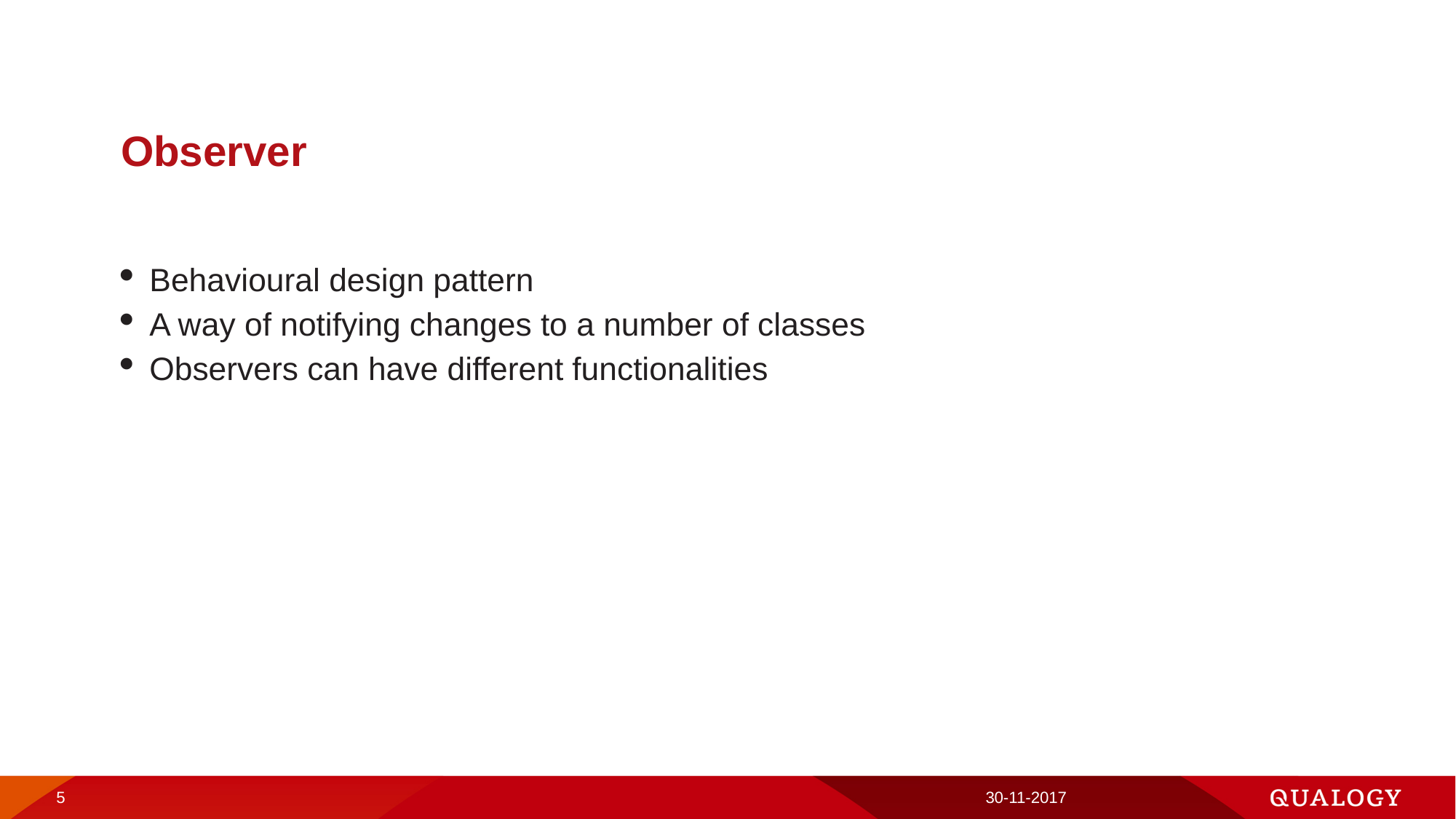

# Observer
Behavioural design pattern
A way of notifying changes to a number of classes
Observers can have different functionalities

5
30-11-2017